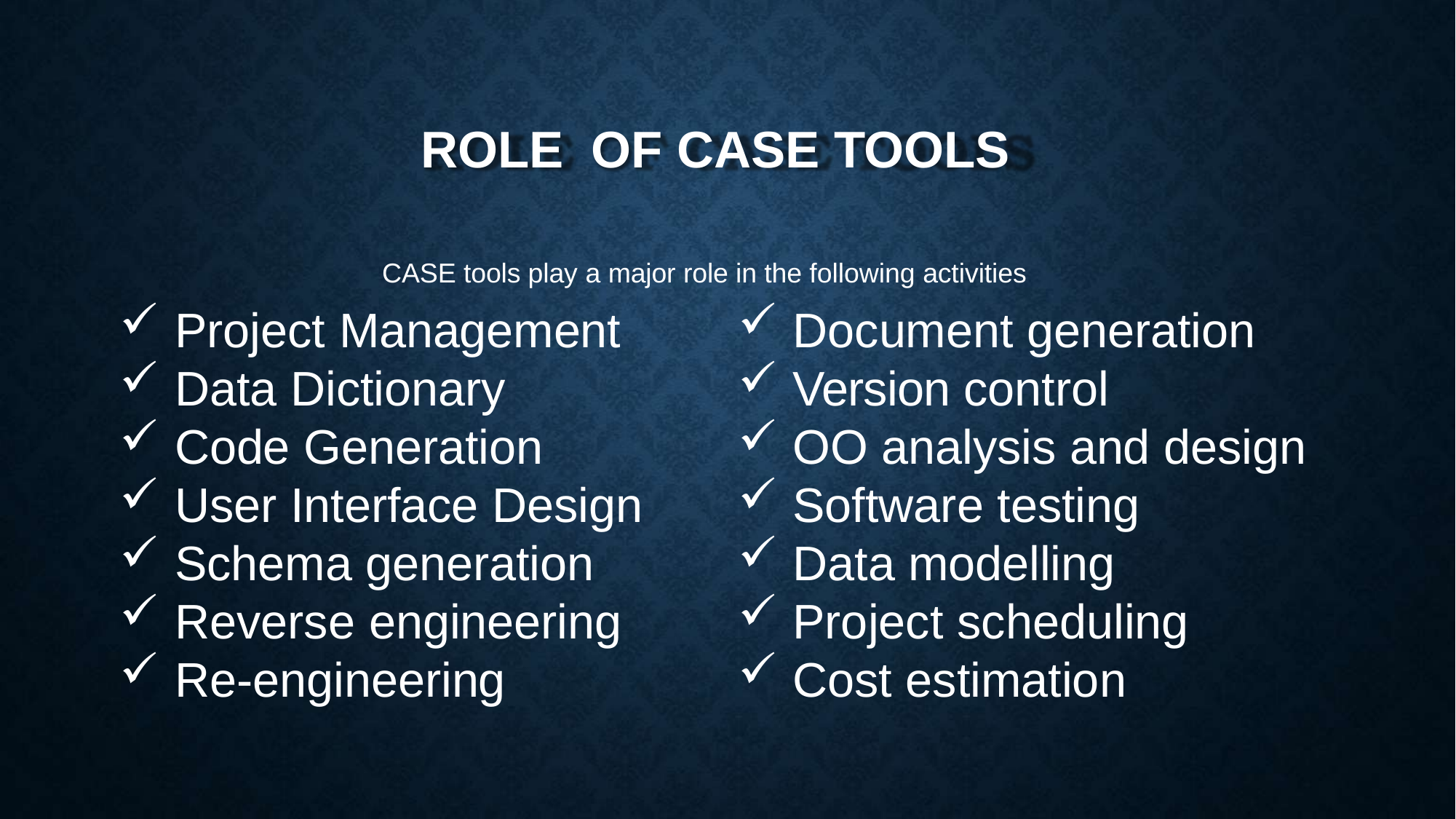

# ROLE	OF CASE TOOLS
CASE tools play a major role in the following activities
Project Management
Data Dictionary
Code Generation
User Interface Design
Schema generation
Reverse engineering
Re-engineering
Document generation
Version control
OO analysis and design
Software testing
Data modelling
Project scheduling
Cost estimation